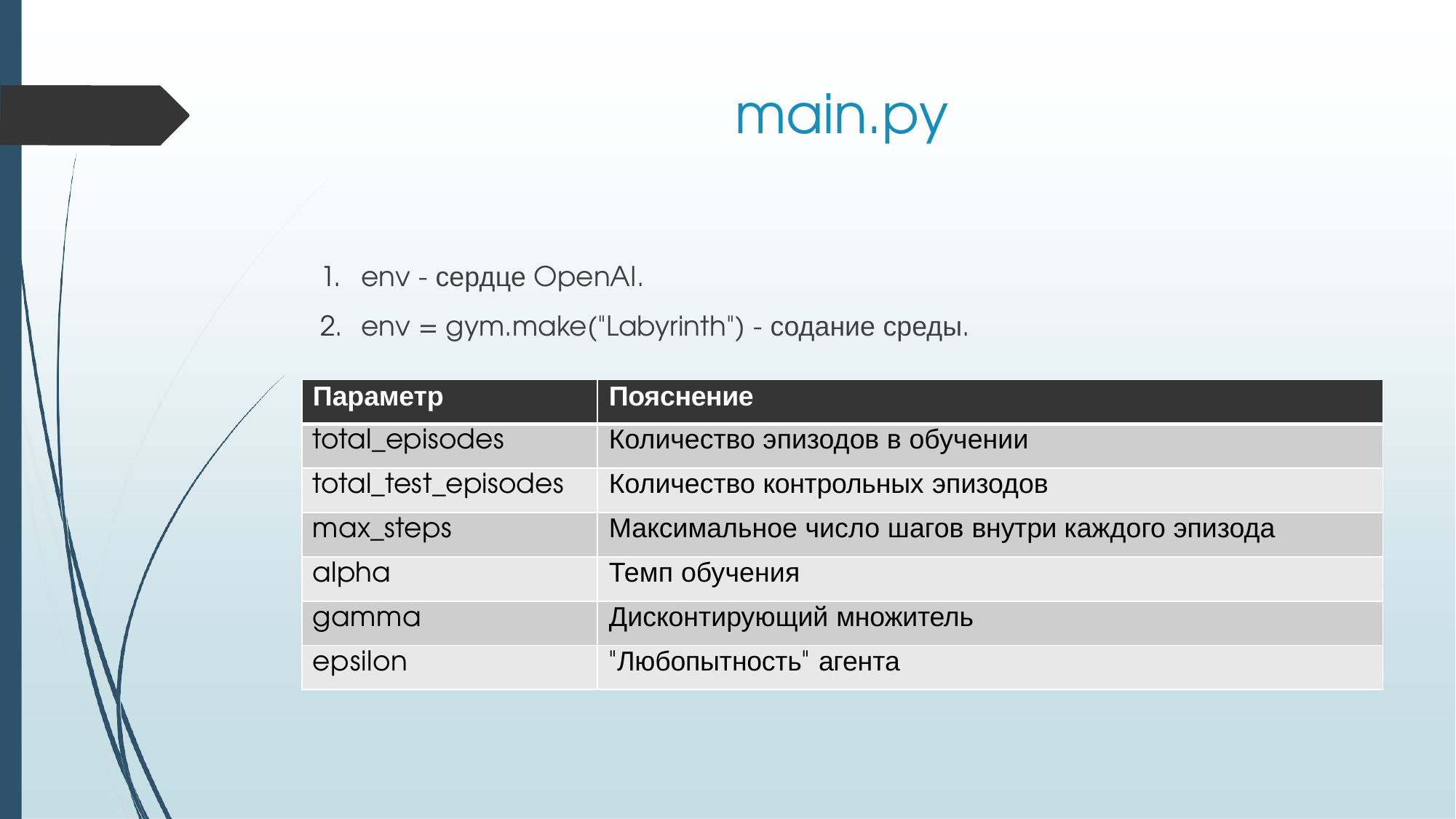

# main.py

env - сердце OpenAI.
env = gym.make("Labyrinth") - содание среды.
| Параметр | Пояснение |
| --- | --- |
| total\_episodes | Количество эпизодов в обучении |
| total\_test\_episodes | Количество контрольных эпизодов |
| max\_steps | Максимальное число шагов внутри каждого эпизода |
| alpha | Темп обучения |
| gamma | Дисконтирующий множитель |
| epsilon | "Любопытность" агента |